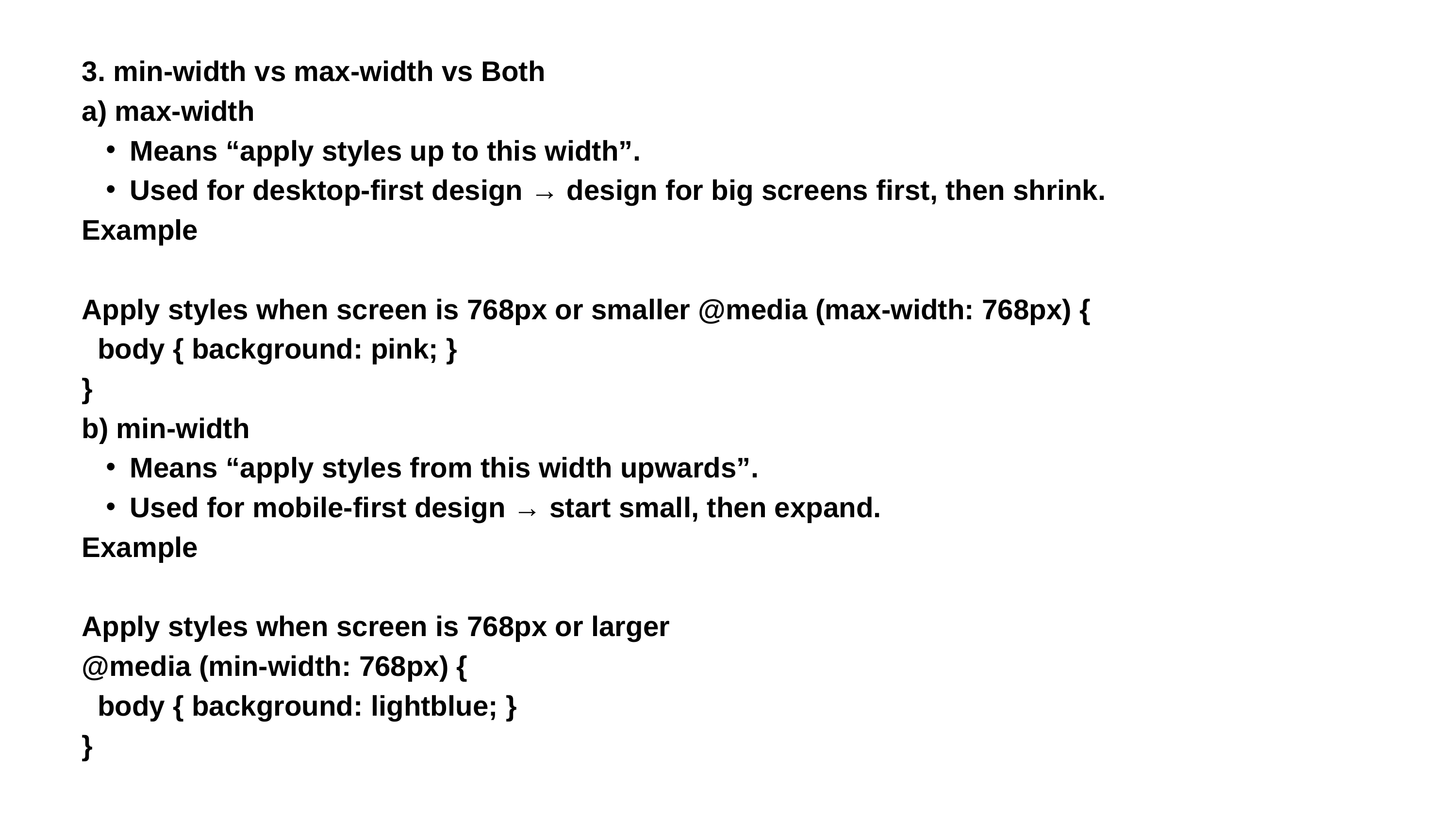

3. min-width vs max-width vs Both
a) max-width
Means “apply styles up to this width”.
Used for desktop-first design → design for big screens first, then shrink.
Example

Apply styles when screen is 768px or smaller @media (max-width: 768px) {
  body { background: pink; }
}
b) min-width
Means “apply styles from this width upwards”.
Used for mobile-first design → start small, then expand.
Example

Apply styles when screen is 768px or larger
@media (min-width: 768px) {
  body { background: lightblue; }
}